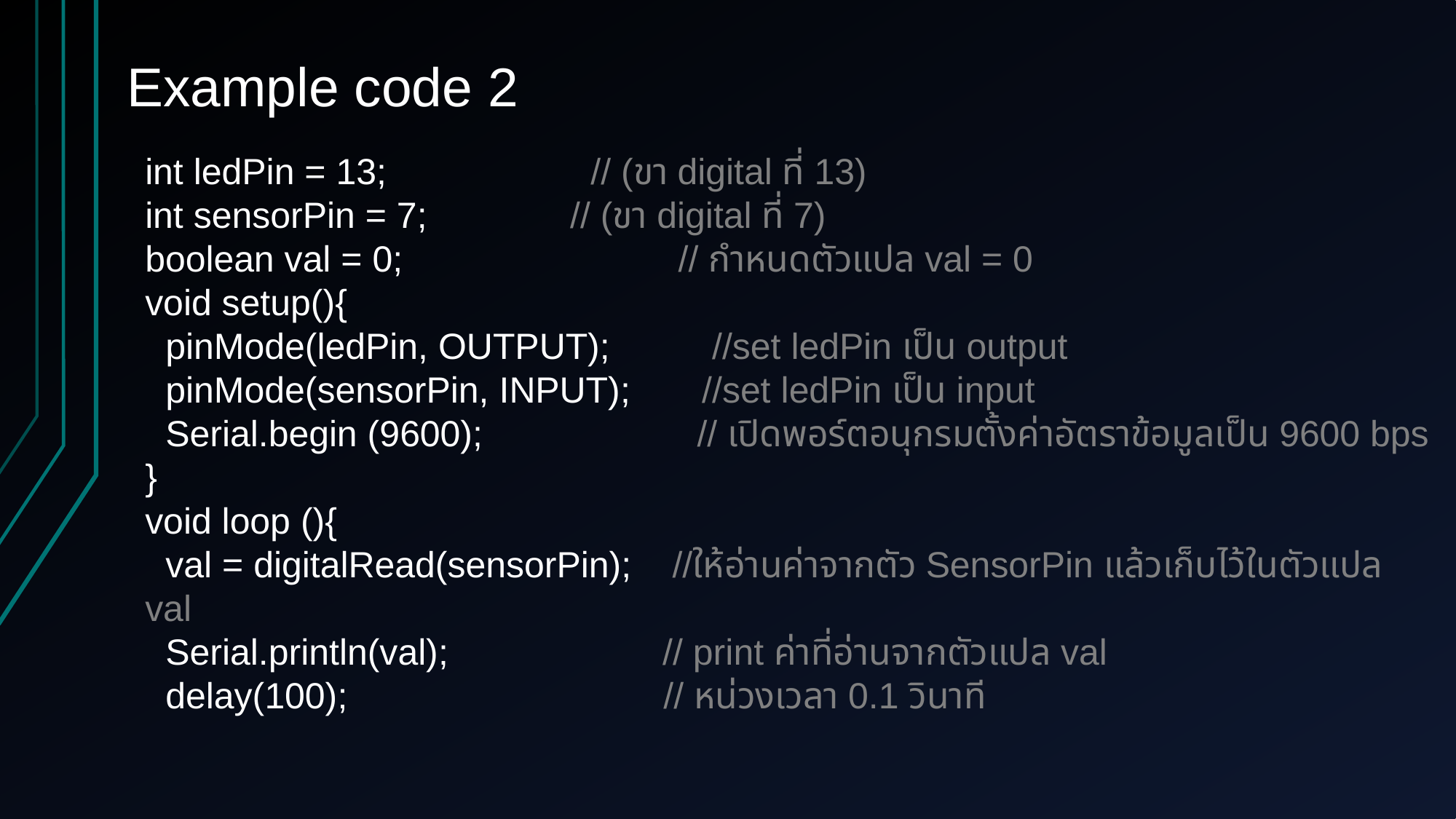

# Example code 2
int ledPin = 13;                    // (ขา digital ที่ 13)
int sensorPin = 7;              // (ขา digital ที่ 7)
boolean val = 0;                           // กำหนดตัวแปล val = 0
void setup(){
  pinMode(ledPin, OUTPUT);          //set ledPin เป็น output
  pinMode(sensorPin, INPUT);       //set ledPin เป็น input
  Serial.begin (9600);                     // เปิดพอร์ตอนุกรมตั้งค่าอัตราข้อมูลเป็น 9600 bps
}
void loop (){
  val = digitalRead(sensorPin);    //ให้อ่านค่าจากตัว SensorPin แล้วเก็บไว้ในตัวแปล val
  Serial.println(val);                     // print ค่าที่อ่านจากตัวแปล val
  delay(100);                               // หน่วงเวลา 0.1 วินาที